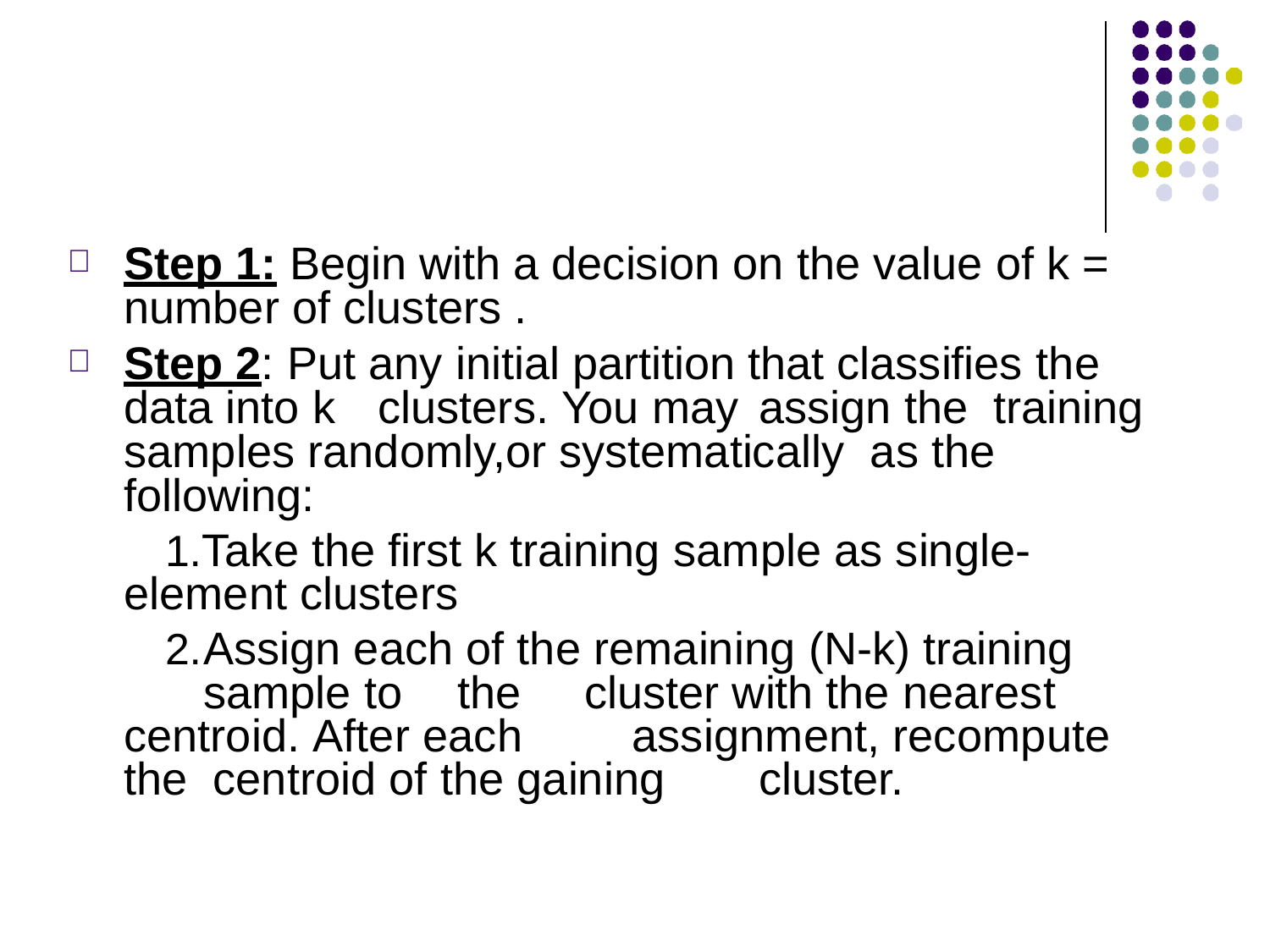

Step 1: Begin with a decision on the value of k =  number of clusters .
Step 2: Put any initial partition that classifies the  data into k	clusters. You may	assign the  training samples randomly,or systematically  as the following:
Take the first k training sample as single-  element clusters
Assign each of the remaining (N-k) training  sample to	the	cluster with the nearest
centroid. After each	assignment, recompute	the  centroid of the gaining	cluster.